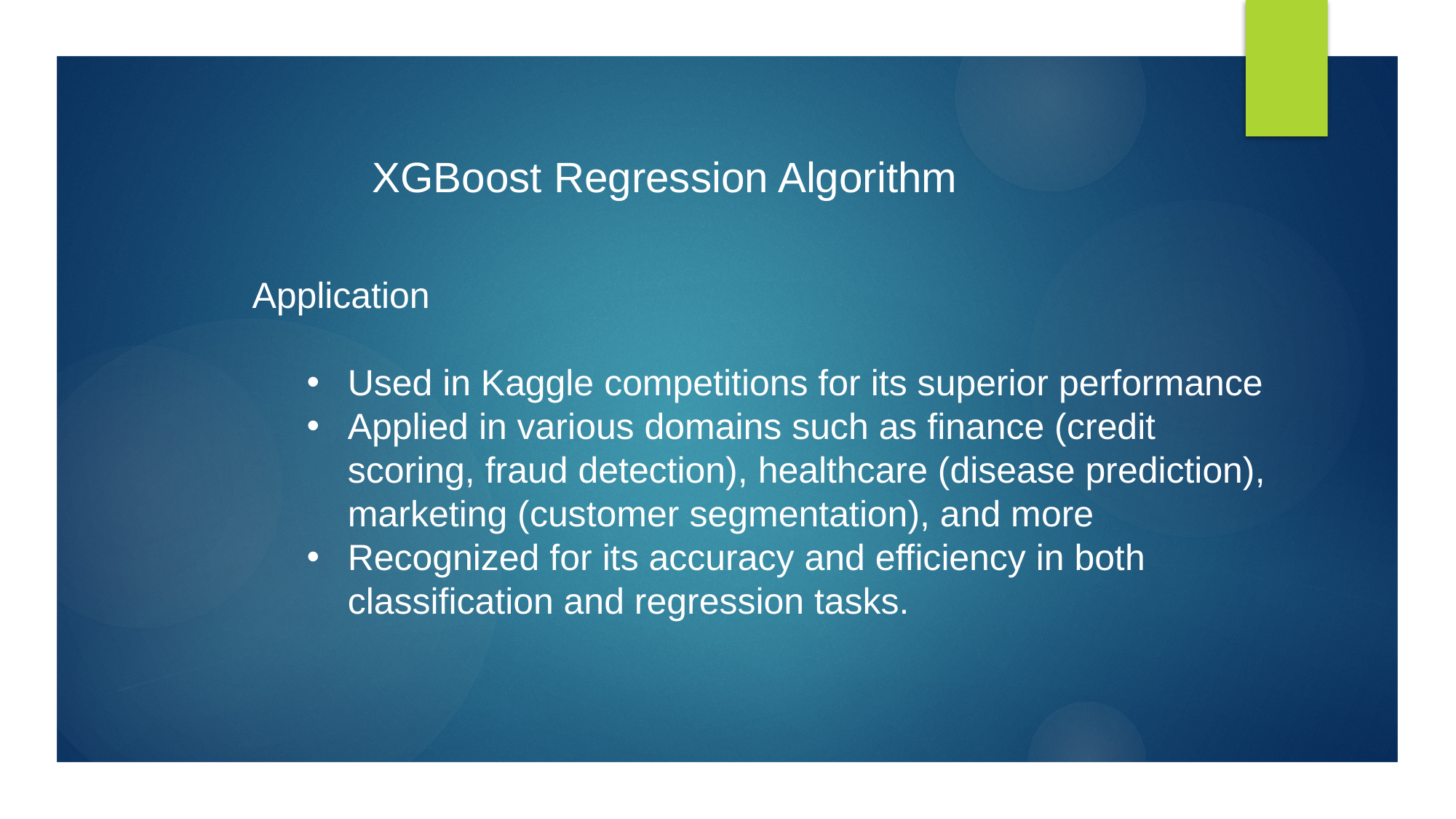

XGBoost Regression Algorithm
Application

Used in Kaggle competitions for its superior performance
Applied in various domains such as finance (credit scoring, fraud detection), healthcare (disease prediction), marketing (customer segmentation), and more
Recognized for its accuracy and efficiency in both classification and regression tasks.